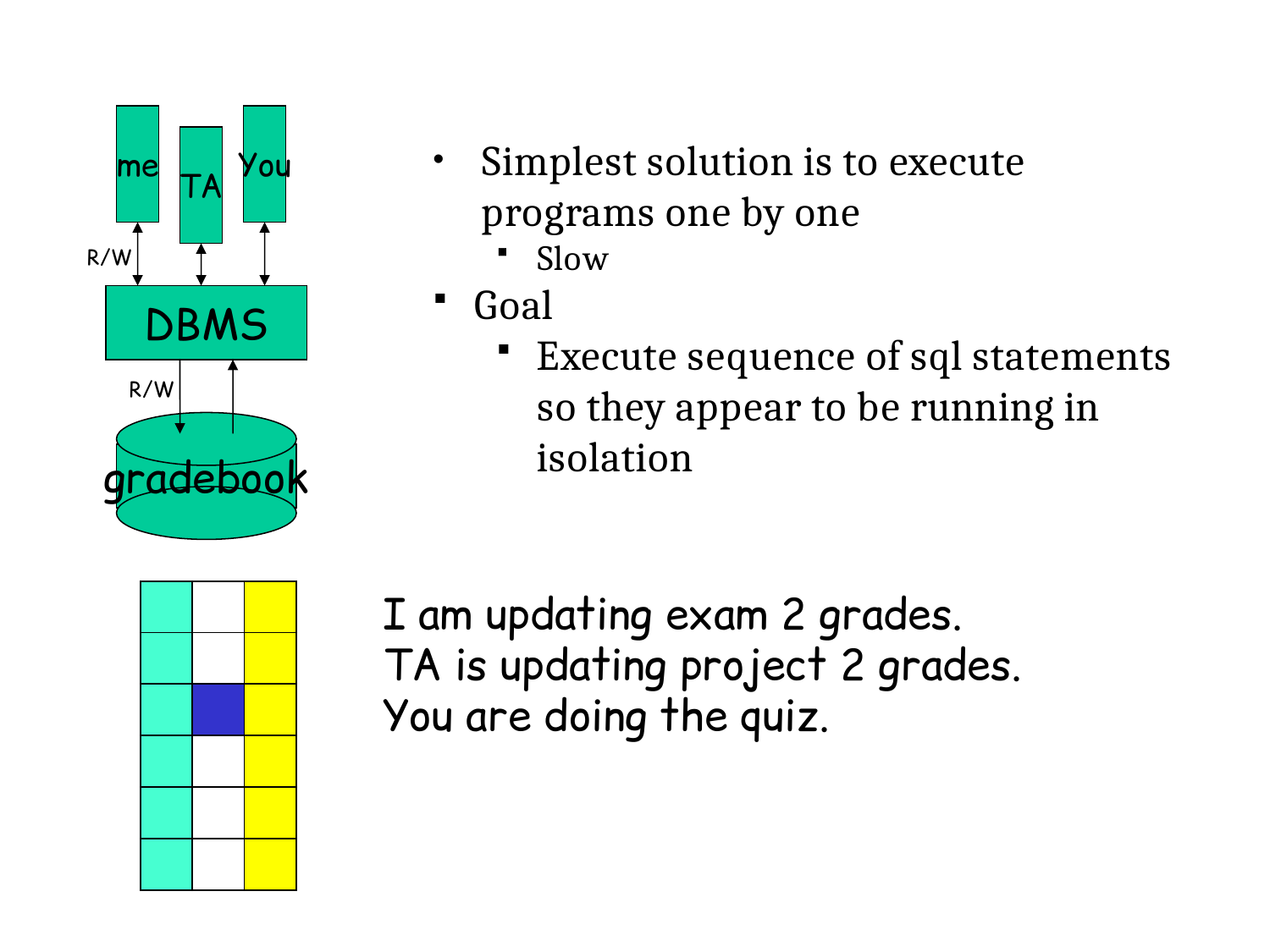

me
You
TA

R/W

DBMS

R/W

gradebook

Simplest solution is to execute programs one by one
Slow
Goal
Execute sequence of sql statements so they appear to be running in isolation

|  |  |  |
| --- | --- | --- |
|  |  |  |
|  |  |  |
|  |  |  |
|  |  |  |
|  |  |  |
I am updating exam 2 grades.
TA is updating project 2 grades.
You are doing the quiz.